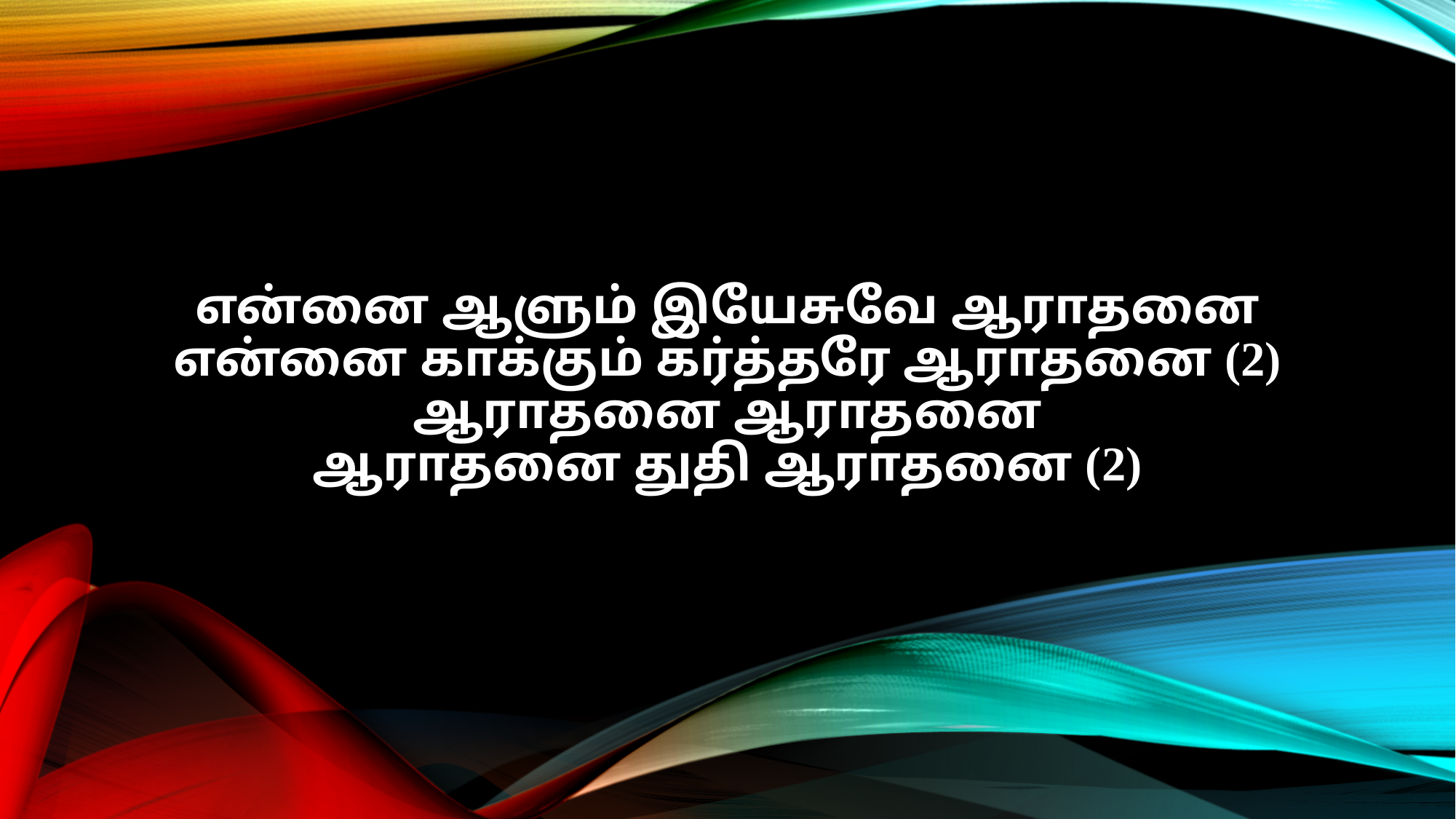

என்னை ஆளும் இயேசுவே ஆராதனை
என்னை காக்கும் கர்த்தரே ஆராதனை (2)
ஆராதனை ஆராதனை
ஆராதனை துதி ஆராதனை (2)